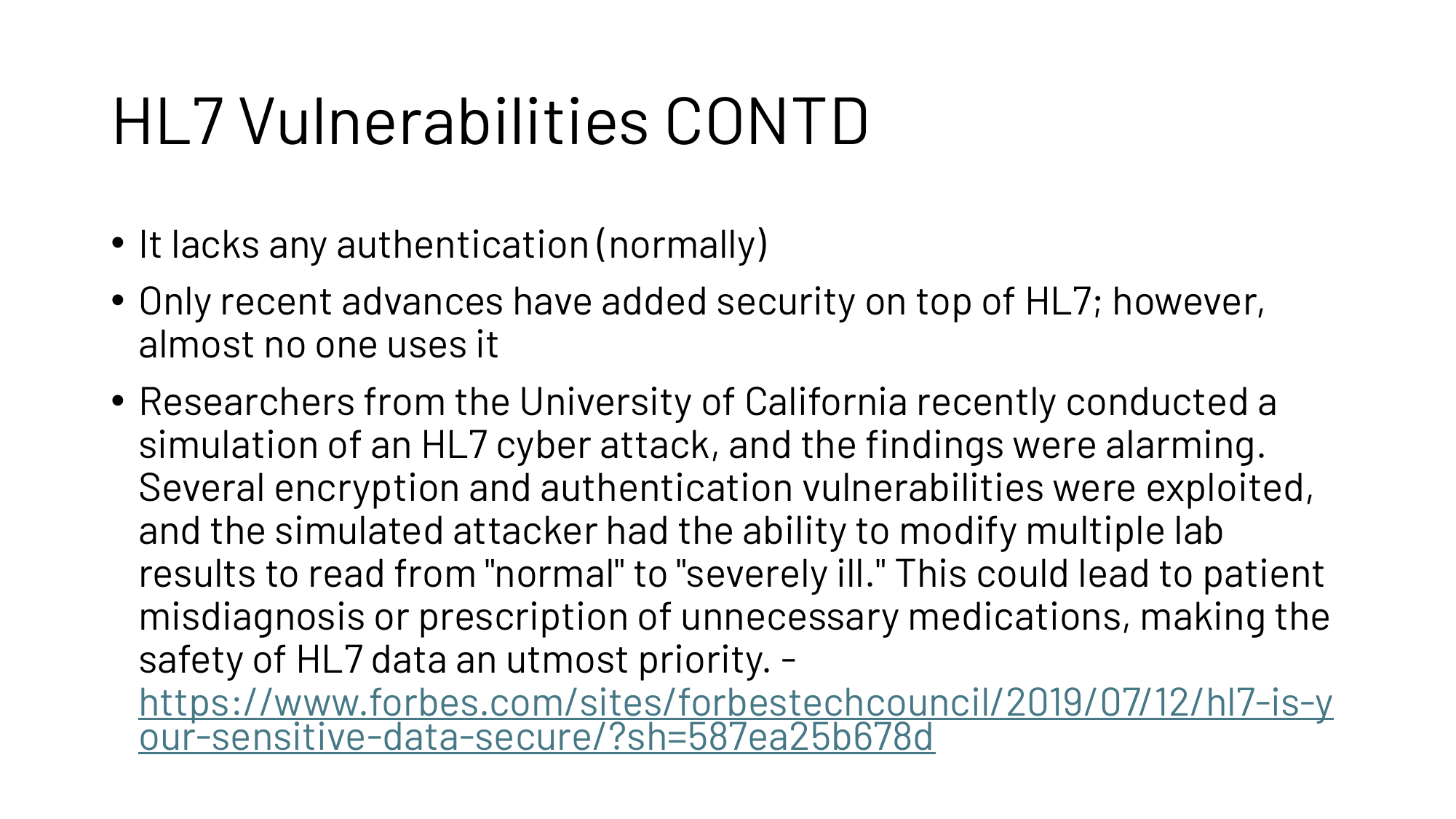

# HL7 Vulnerabilities CONTD
It lacks any authentication (normally)
Only recent advances have added security on top of HL7; however, almost no one uses it
Researchers from the University of California recently conducted a simulation of an HL7 cyber attack, and the findings were alarming. Several encryption and authentication vulnerabilities were exploited, and the simulated attacker had the ability to modify multiple lab results to read from "normal" to "severely ill." This could lead to patient misdiagnosis or prescription of unnecessary medications, making the safety of HL7 data an utmost priority. - https://www.forbes.com/sites/forbestechcouncil/2019/07/12/hl7-is-your-sensitive-data-secure/?sh=587ea25b678d